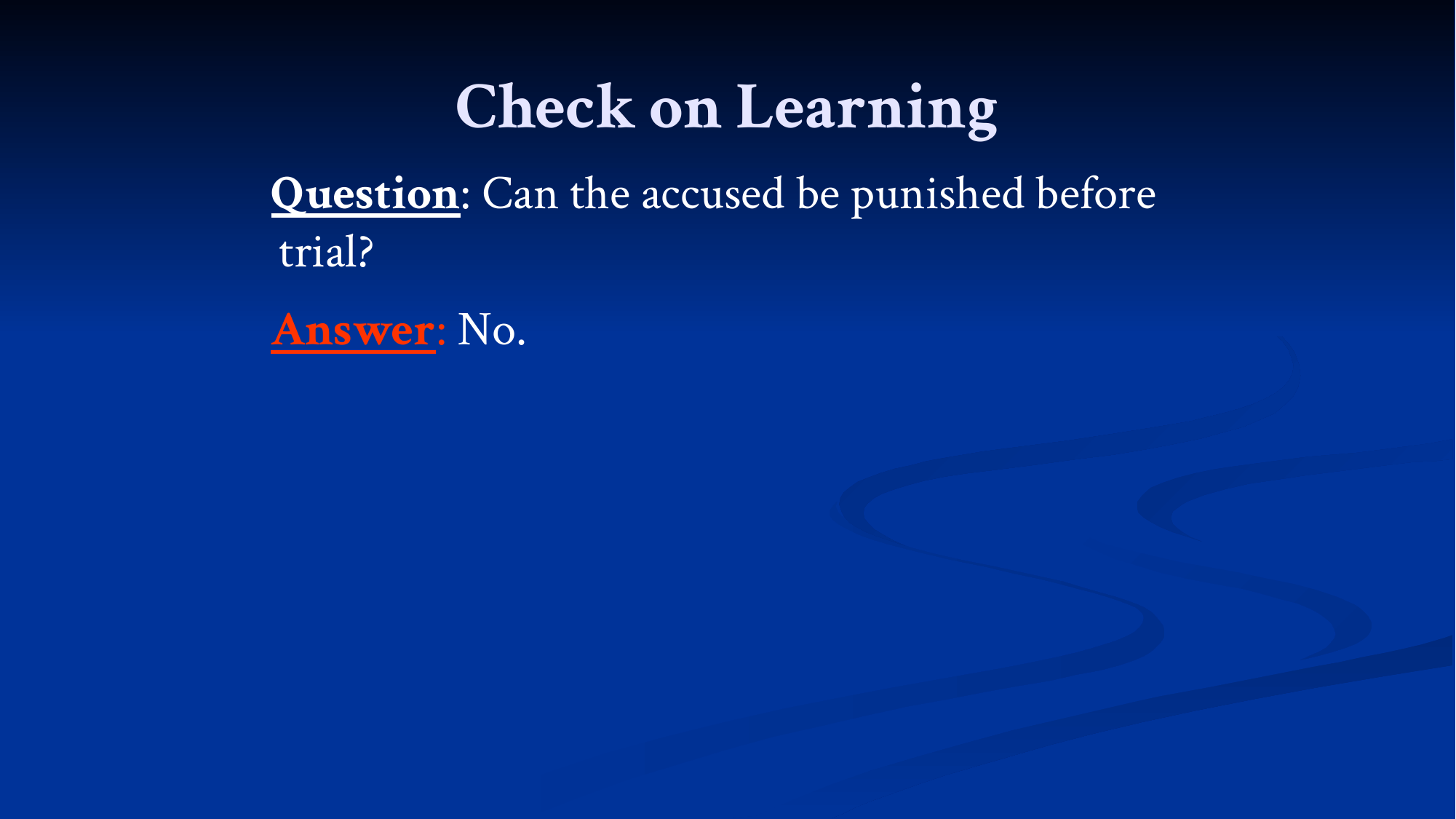

# Check on Learning
   Question: Can the accused be punished before trial?
   Answer: No.